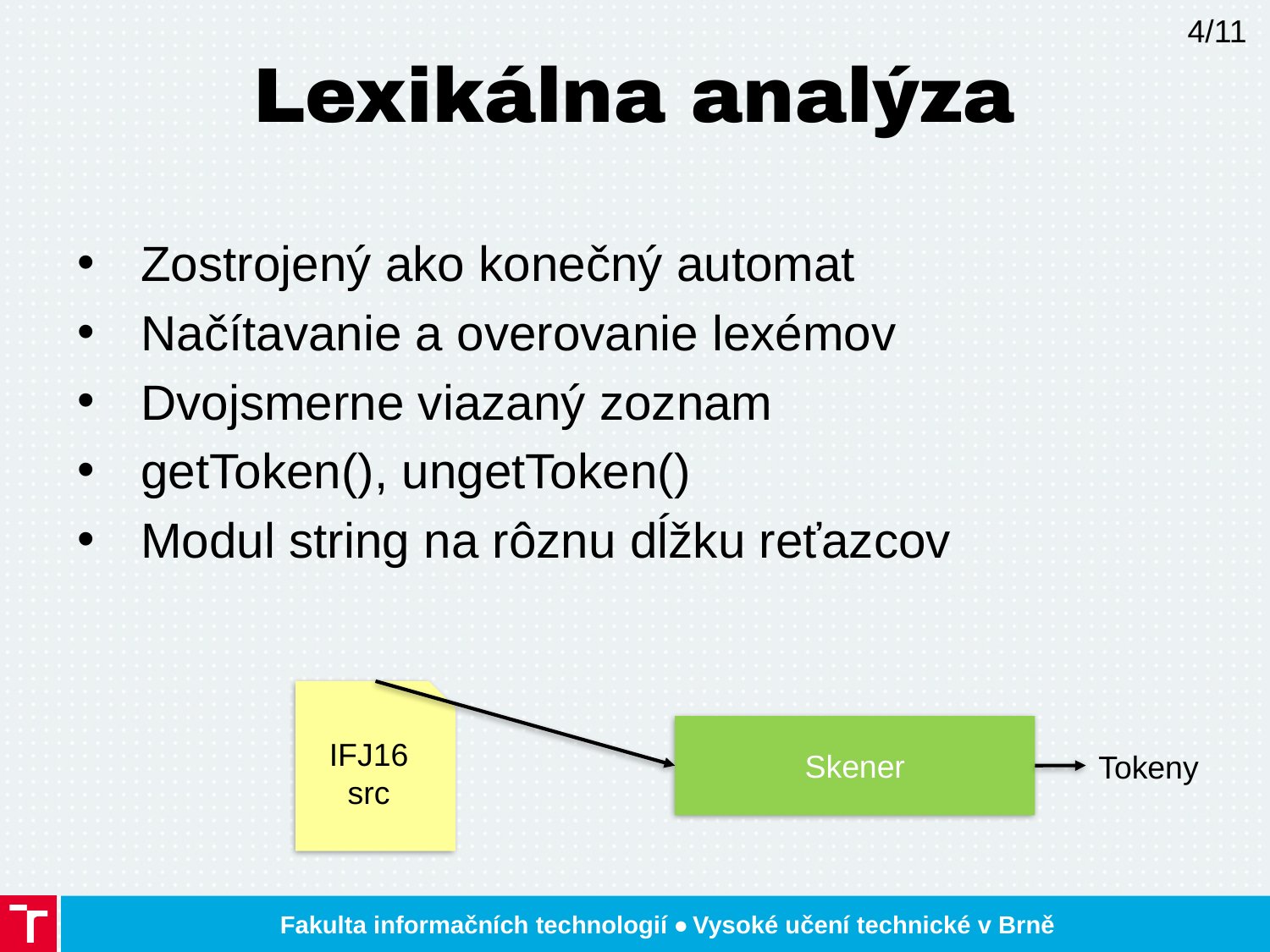

4/11
# Lexikálna analýza

Zostrojený ako konečný automat
Načítavanie a overovanie lexémov
Dvojsmerne viazaný zoznam
getToken(), ungetToken()
Modul string na rôznu dĺžku reťazcov
IFJ16 src
Skener
Tokeny